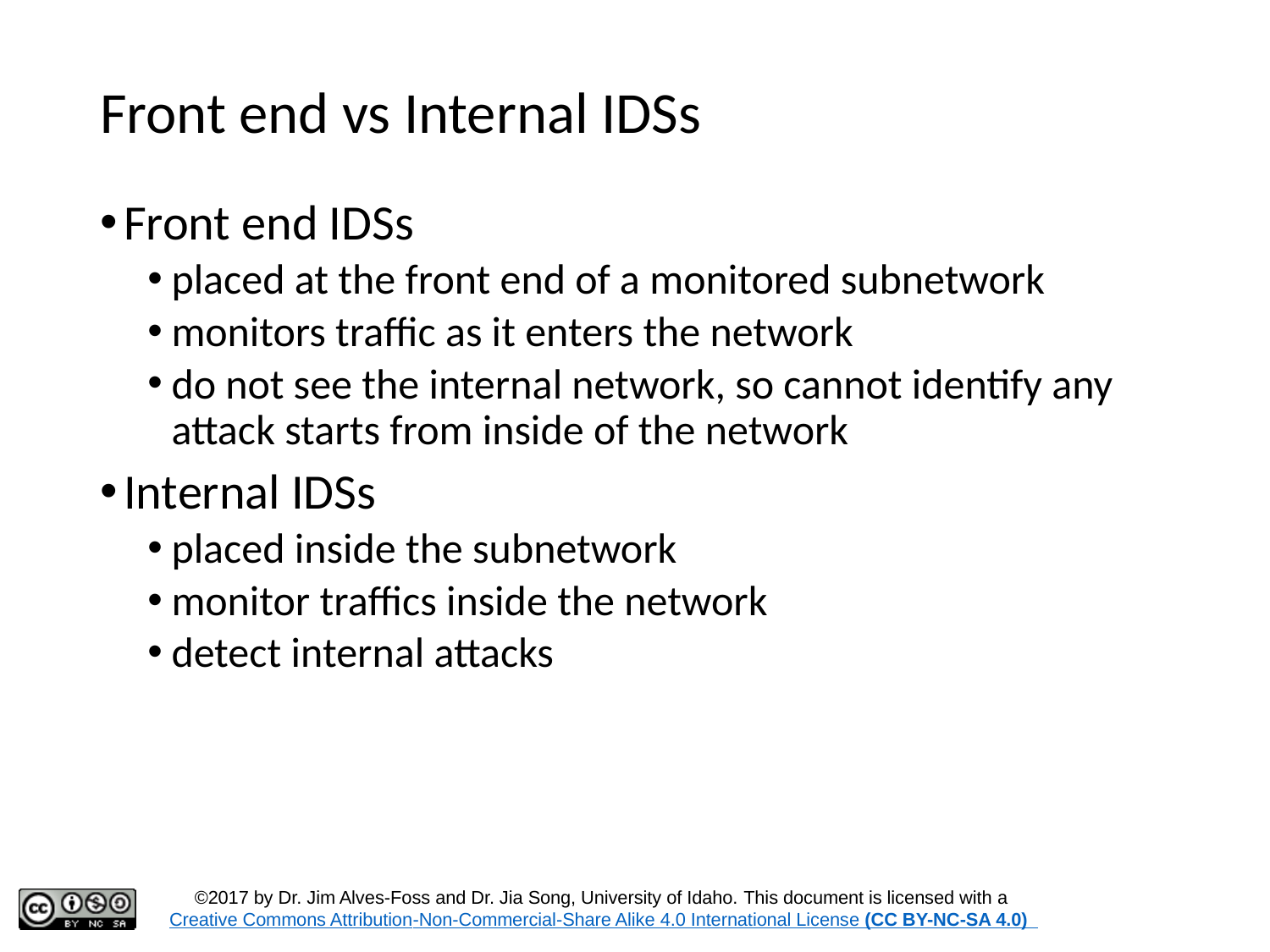

# Front end vs Internal IDSs
Front end IDSs
placed at the front end of a monitored subnetwork
monitors traffic as it enters the network
do not see the internal network, so cannot identify any attack starts from inside of the network
Internal IDSs
placed inside the subnetwork
monitor traffics inside the network
detect internal attacks